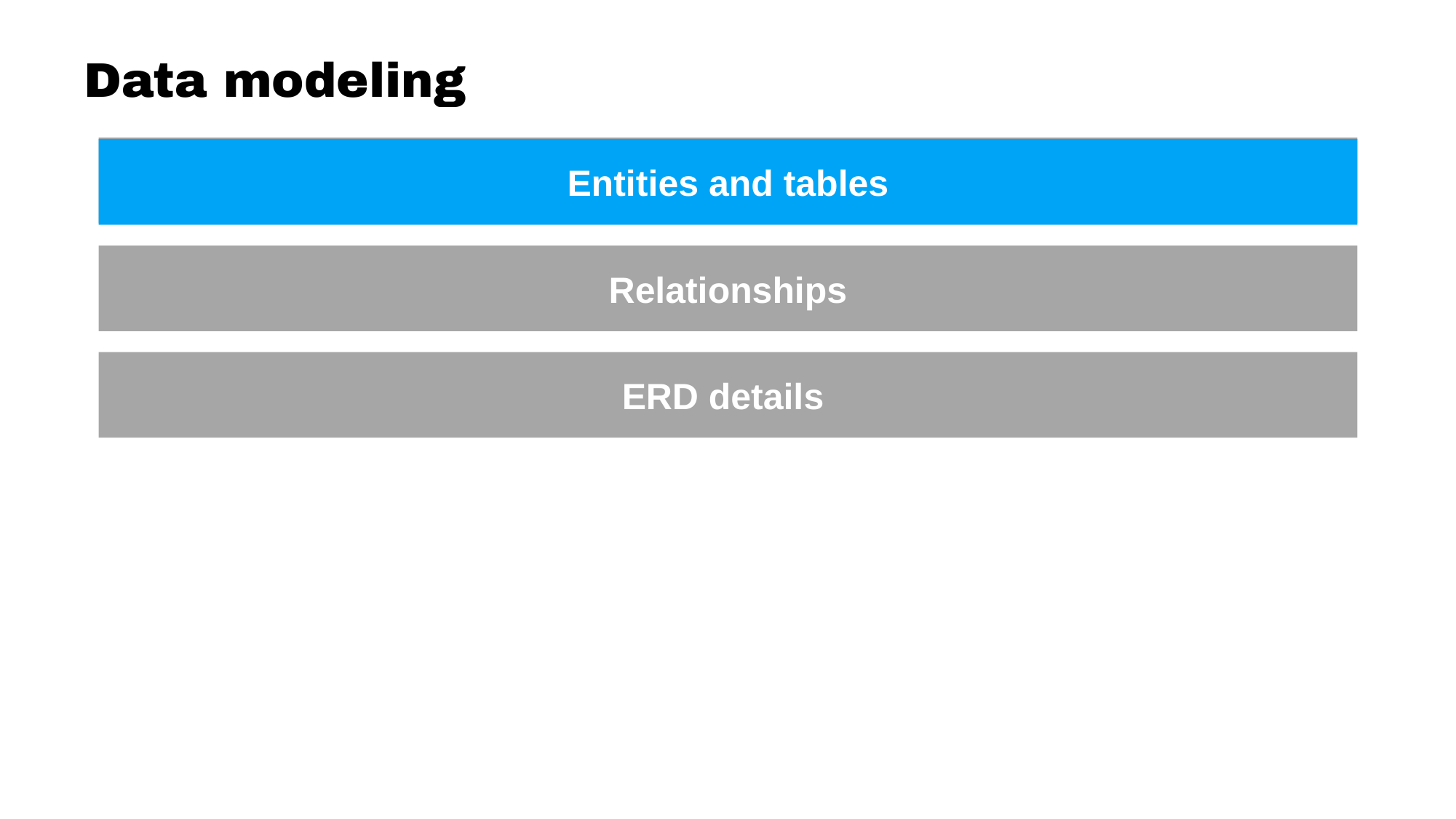

Data modeling
1. Subject (Arial 20)
Entities and tables
Relationships
ERD details